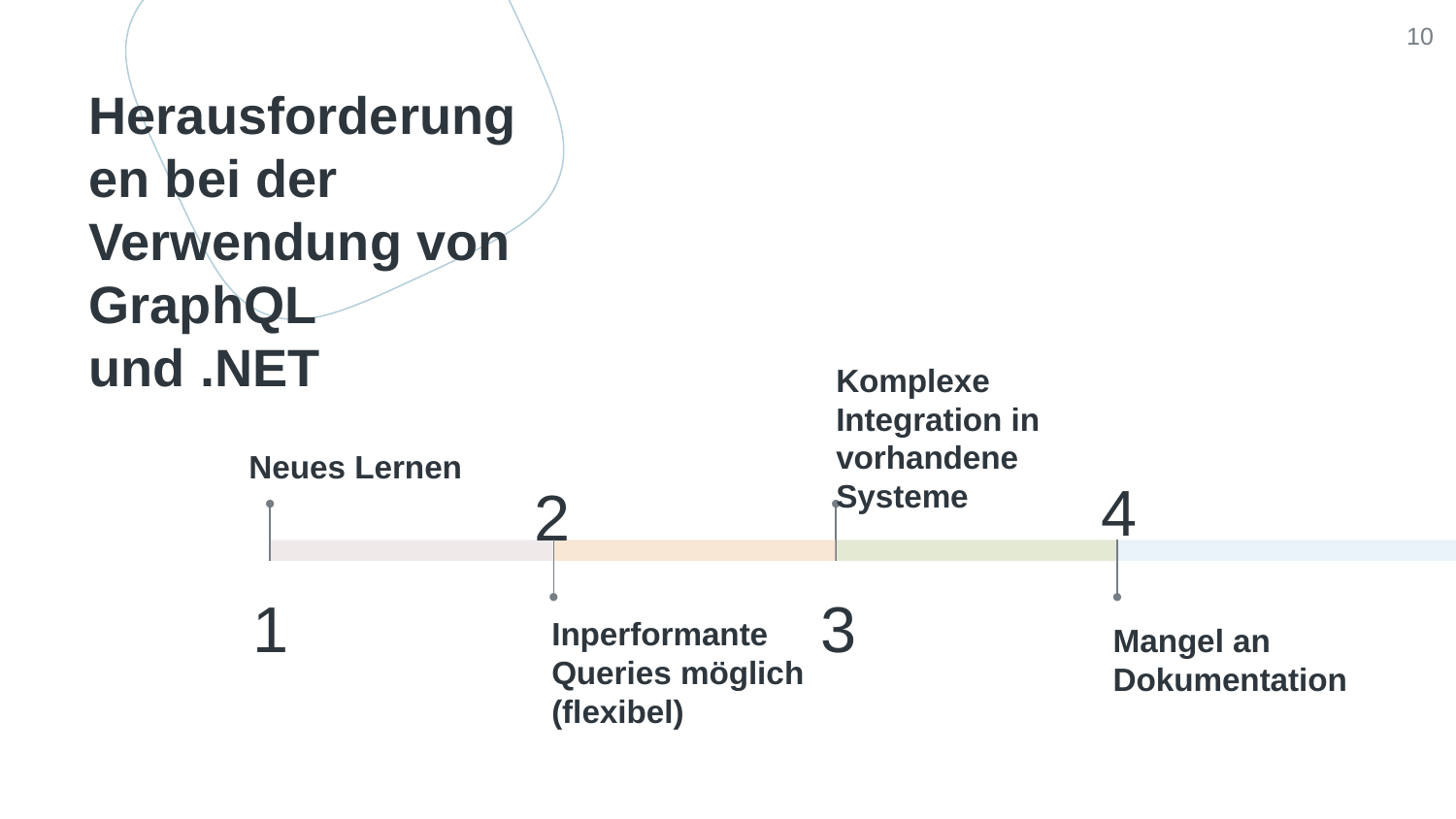

10
# Herausforderungen bei der Verwendung von GraphQL und .NET
Komplexe Integration in vorhandene Systeme
3
Neues Lernen

1
4
Mangel an Dokumentation
2
Inperformante Queries möglich (flexibel)